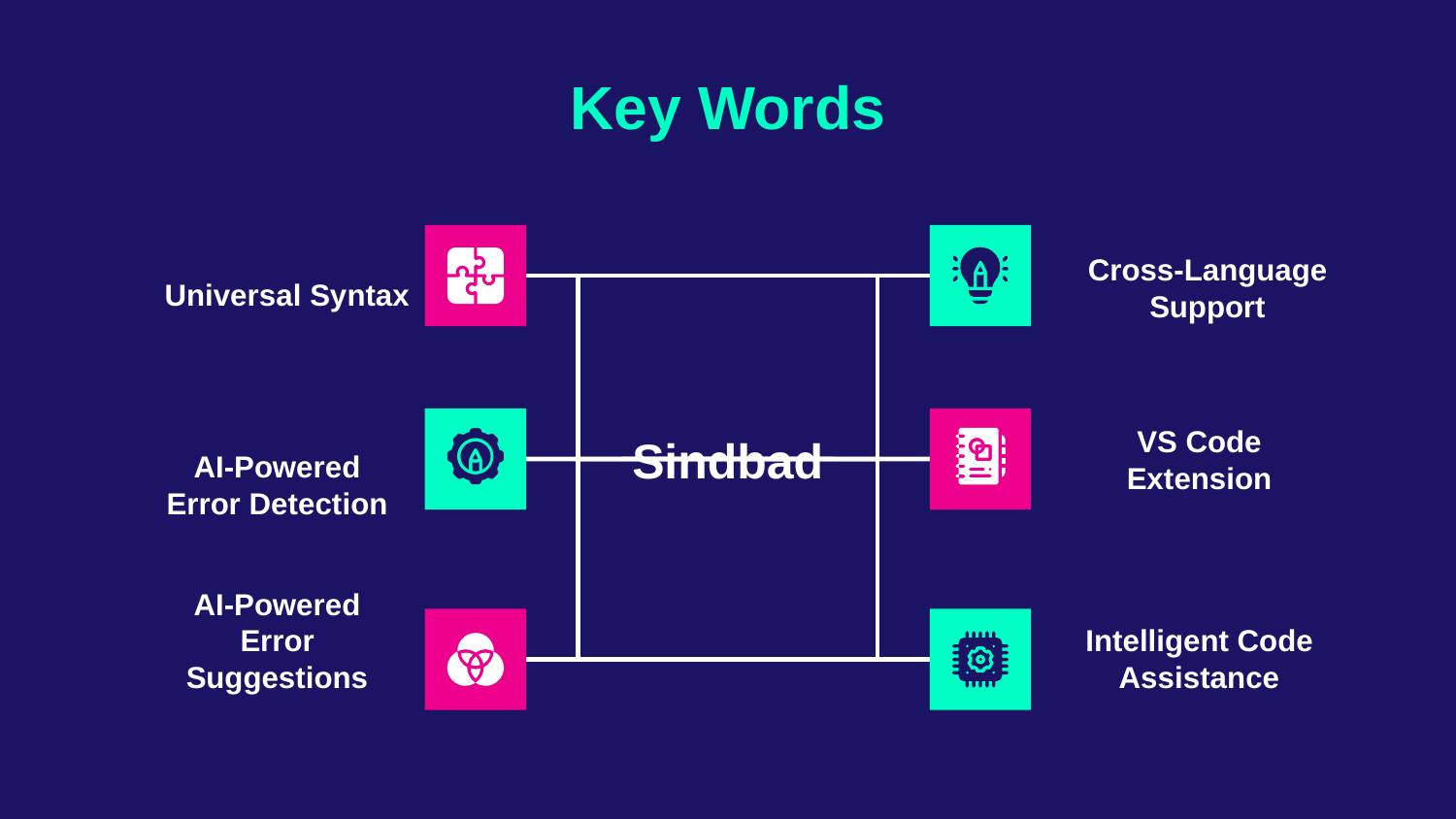

# Key Words
Universal Syntax
Cross-Language Support

Sindbad

VS Code Extension
AI-Powered Error Detection

AI-Powered Error Suggestions
Intelligent Code Assistance